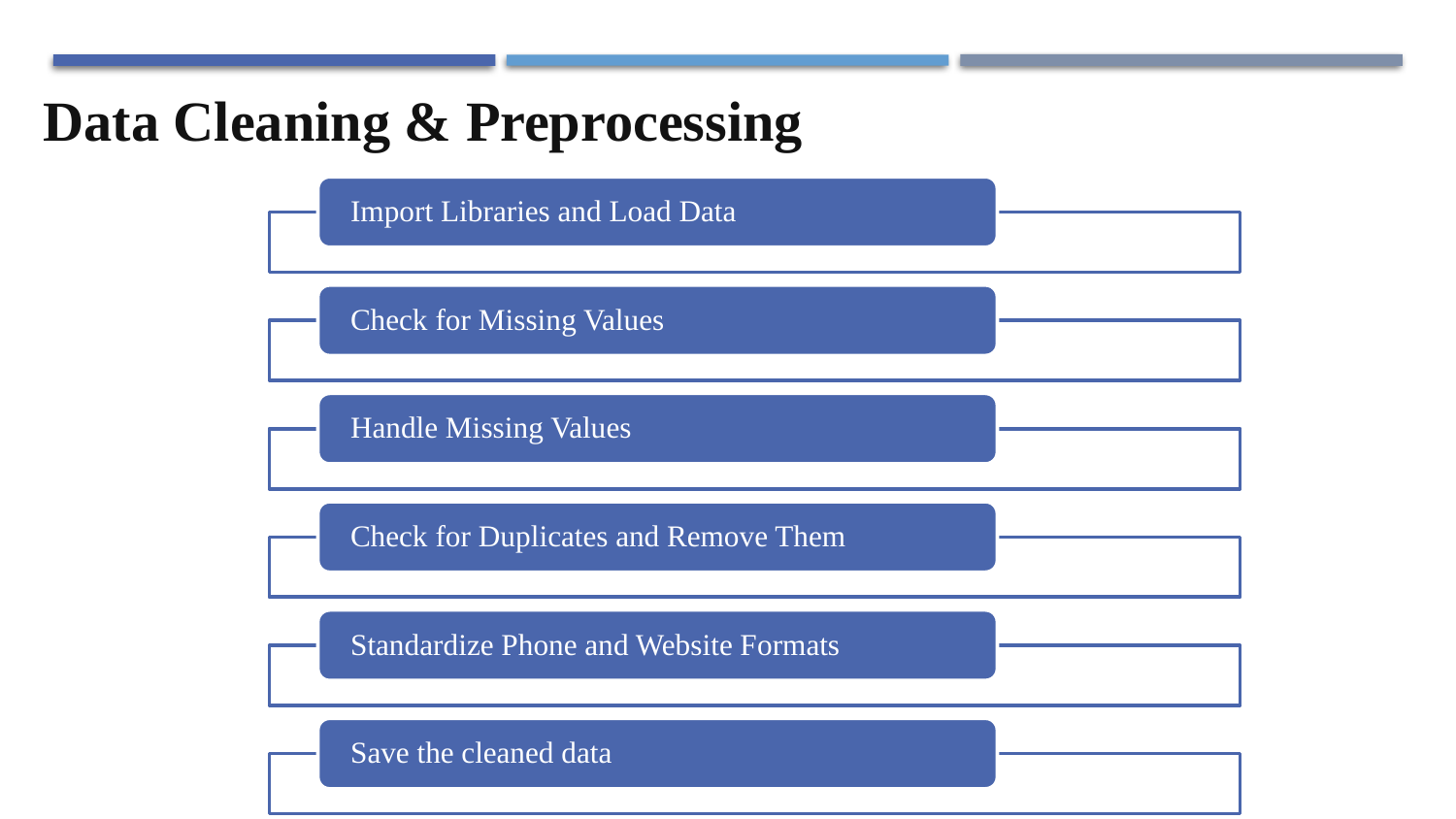

Data Cleaning & Preprocessing
Import Libraries and Load Data
Check for Missing Values
Handle Missing Values
Check for Duplicates and Remove Them
Standardize Phone and Website Formats
Save the cleaned data